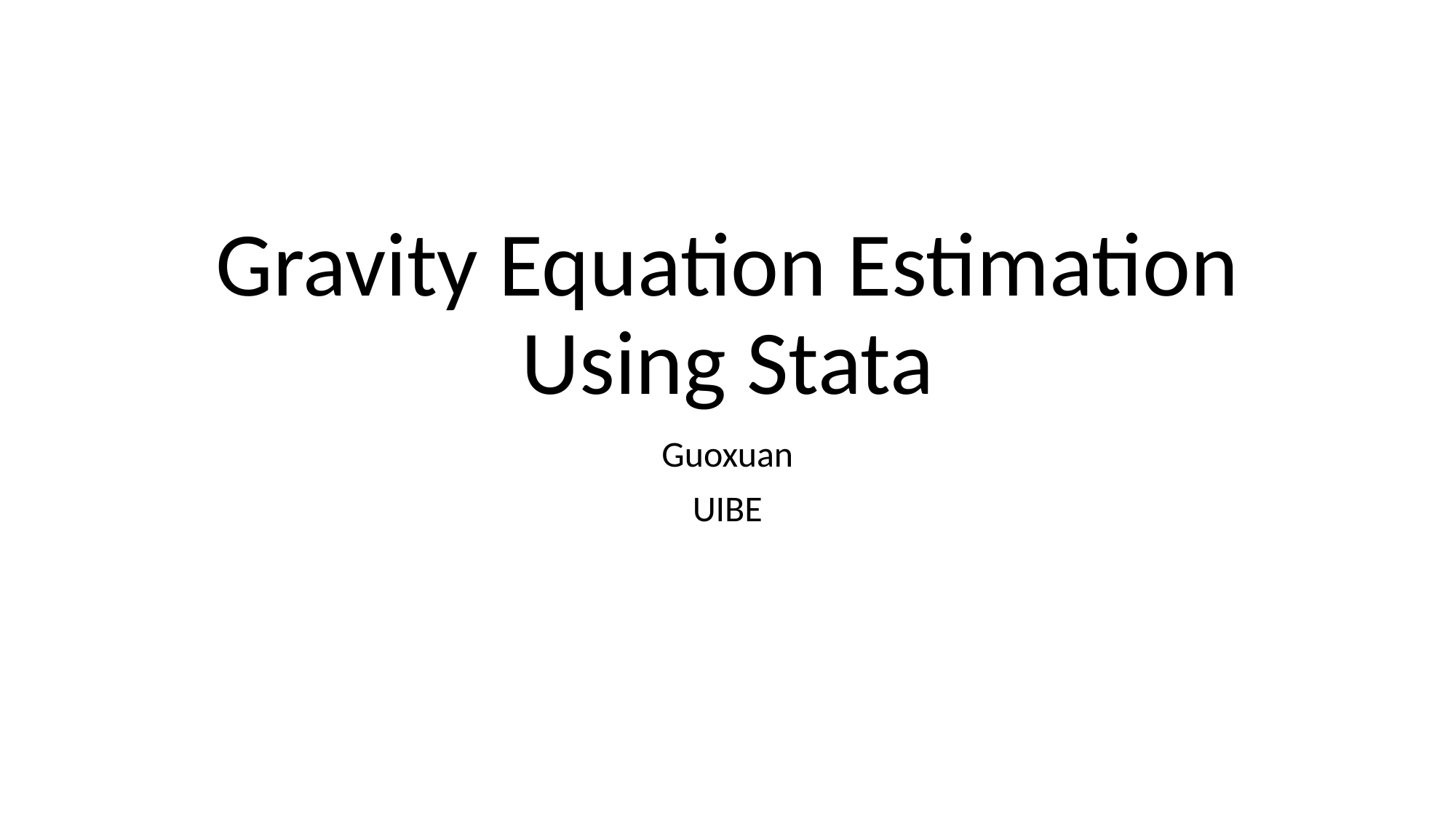

# Gravity Equation Estimation Using Stata
Guoxuan
UIBE